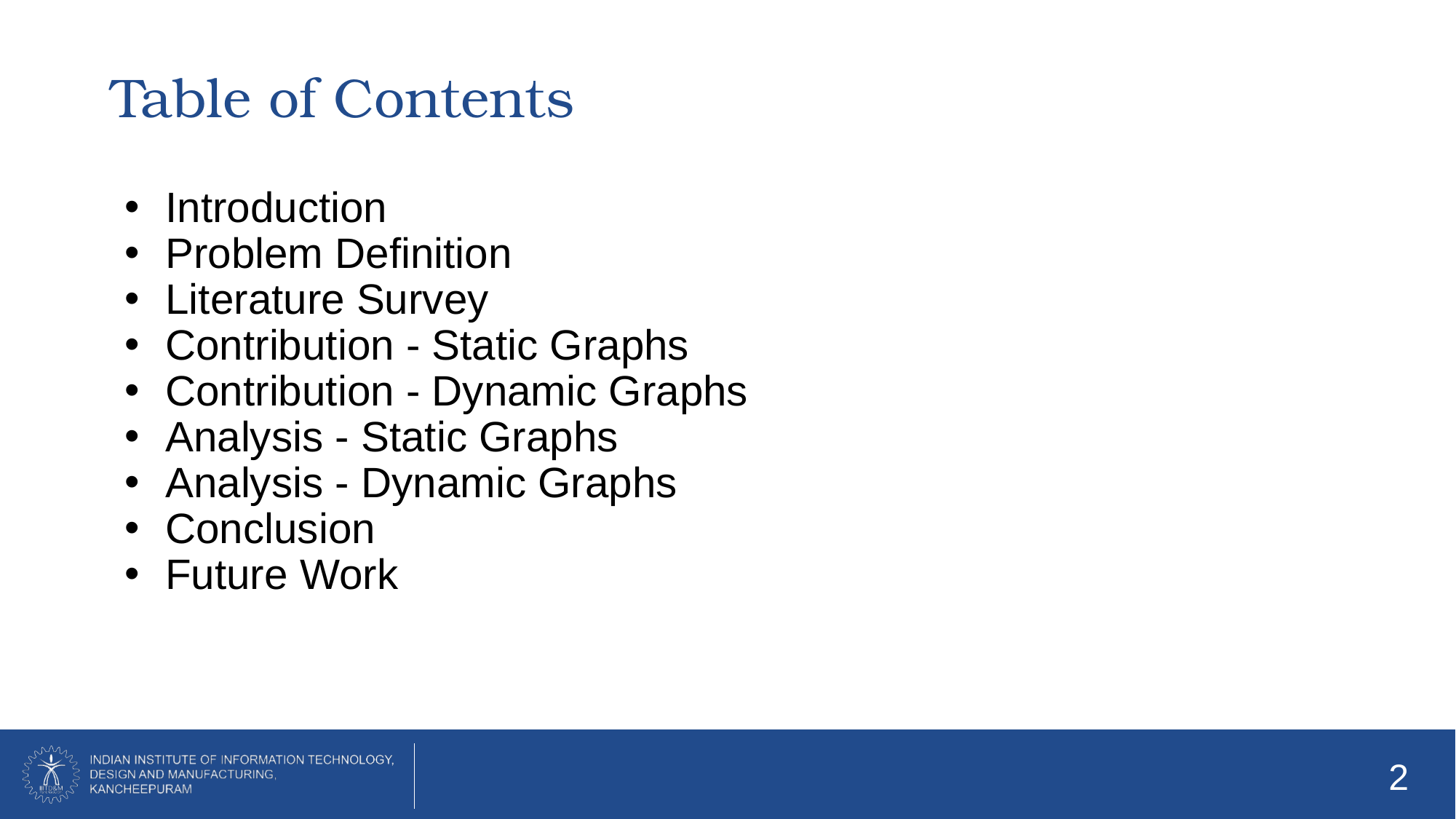

# Table of Contents
Introduction
Problem Definition
Literature Survey
Contribution - Static Graphs
Contribution - Dynamic Graphs
Analysis - Static Graphs
Analysis - Dynamic Graphs
Conclusion
Future Work

2